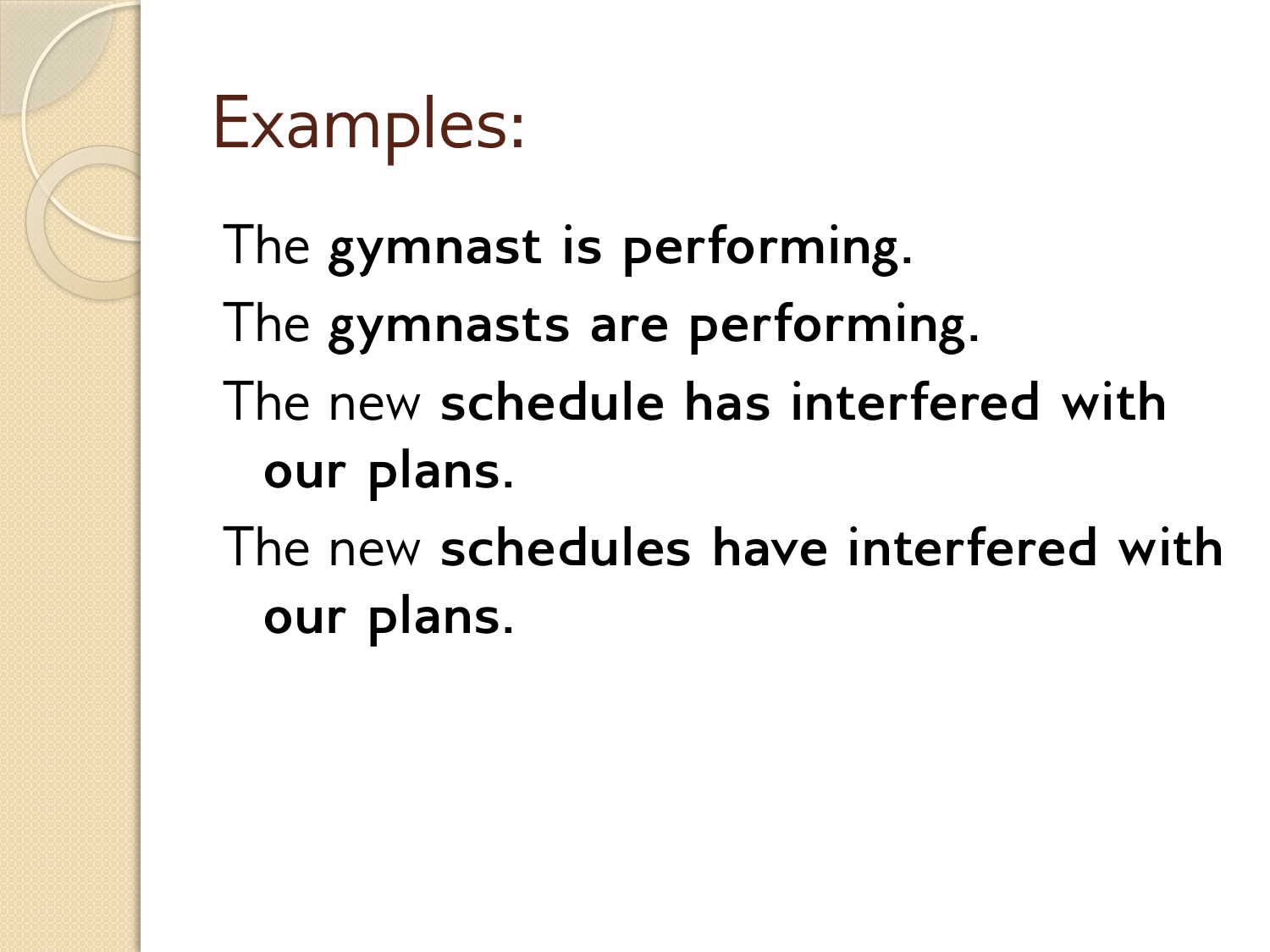

# Examples:
The gymnast is performing.
The gymnasts are performing.
The new schedule has interfered with our plans.
The new schedules have interfered with our plans.